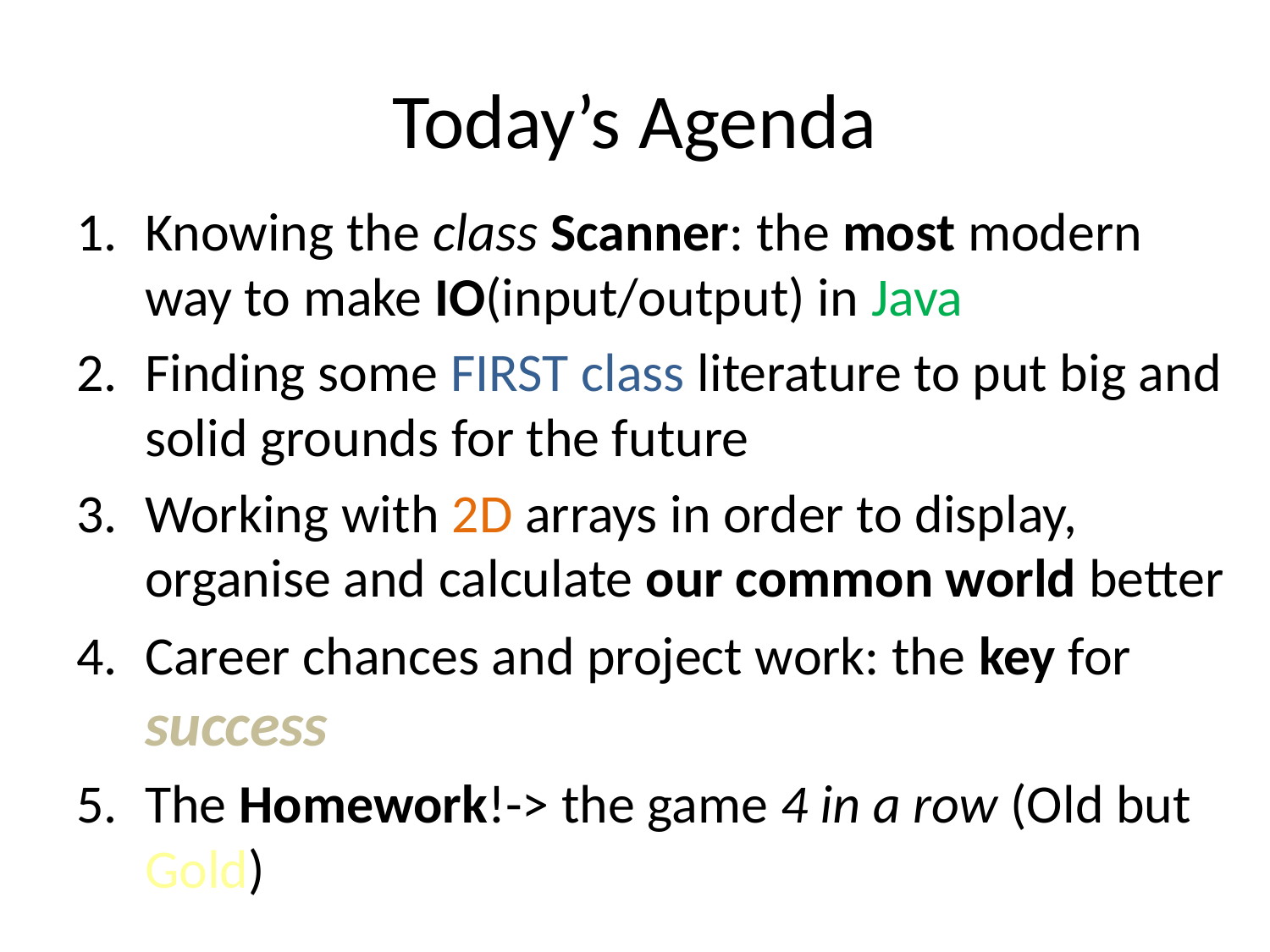

# Today’s Agenda
Knowing the class Scanner: the most modern way to make IO(input/output) in Java
Finding some FIRST class literature to put big and solid grounds for the future
Working with 2D arrays in order to display, organise and calculate our common world better
Career chances and project work: the key for success
The Homework!-> the game 4 in a row (Old but Gold)